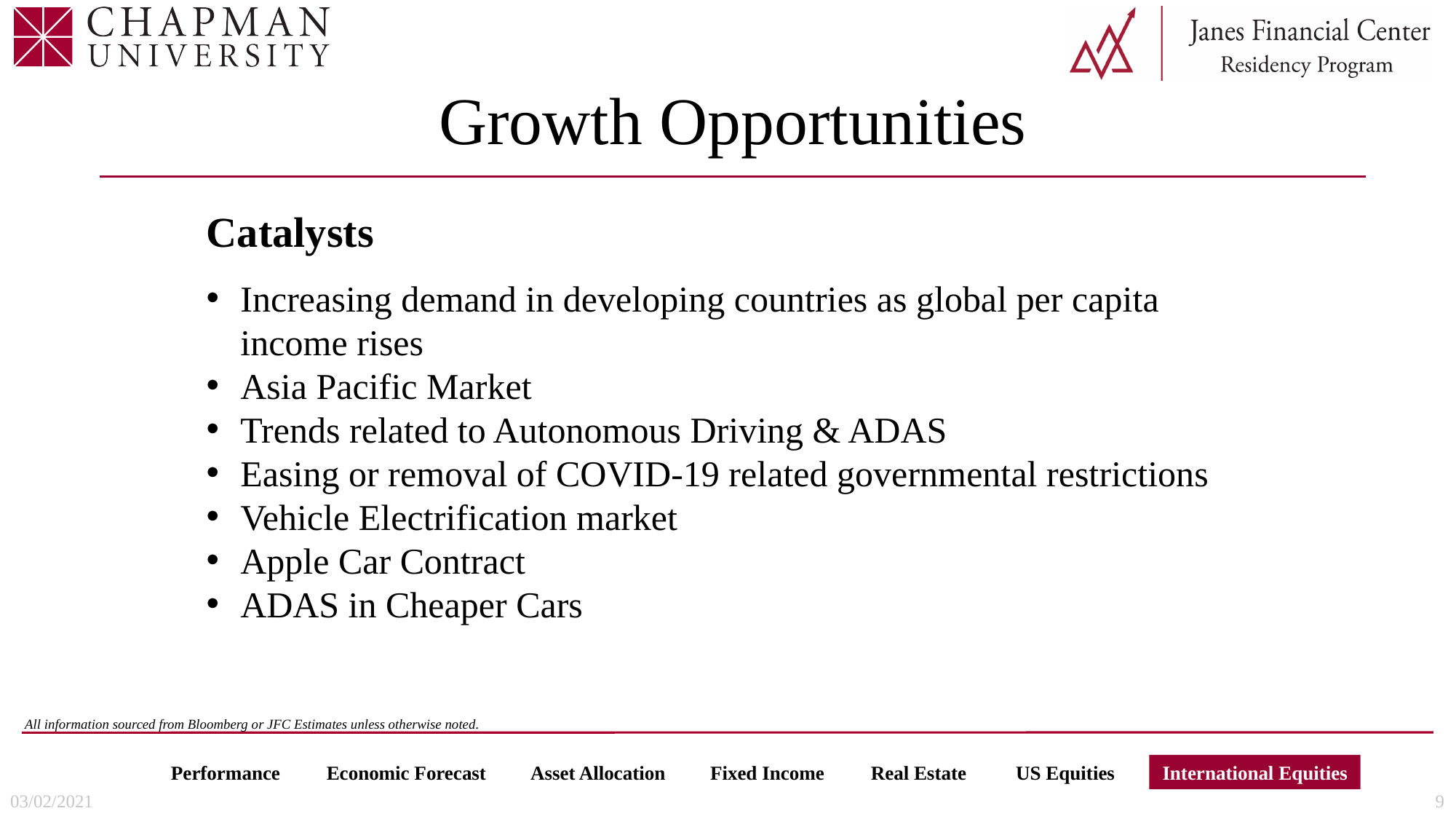

# Growth Opportunities
Catalysts
Increasing demand in developing countries as global per capita income rises
Asia Pacific Market
Trends related to Autonomous Driving & ADAS
Easing or removal of COVID-19 related governmental restrictions
Vehicle Electrification market
Apple Car Contract
ADAS in Cheaper Cars
03/02/2021
9